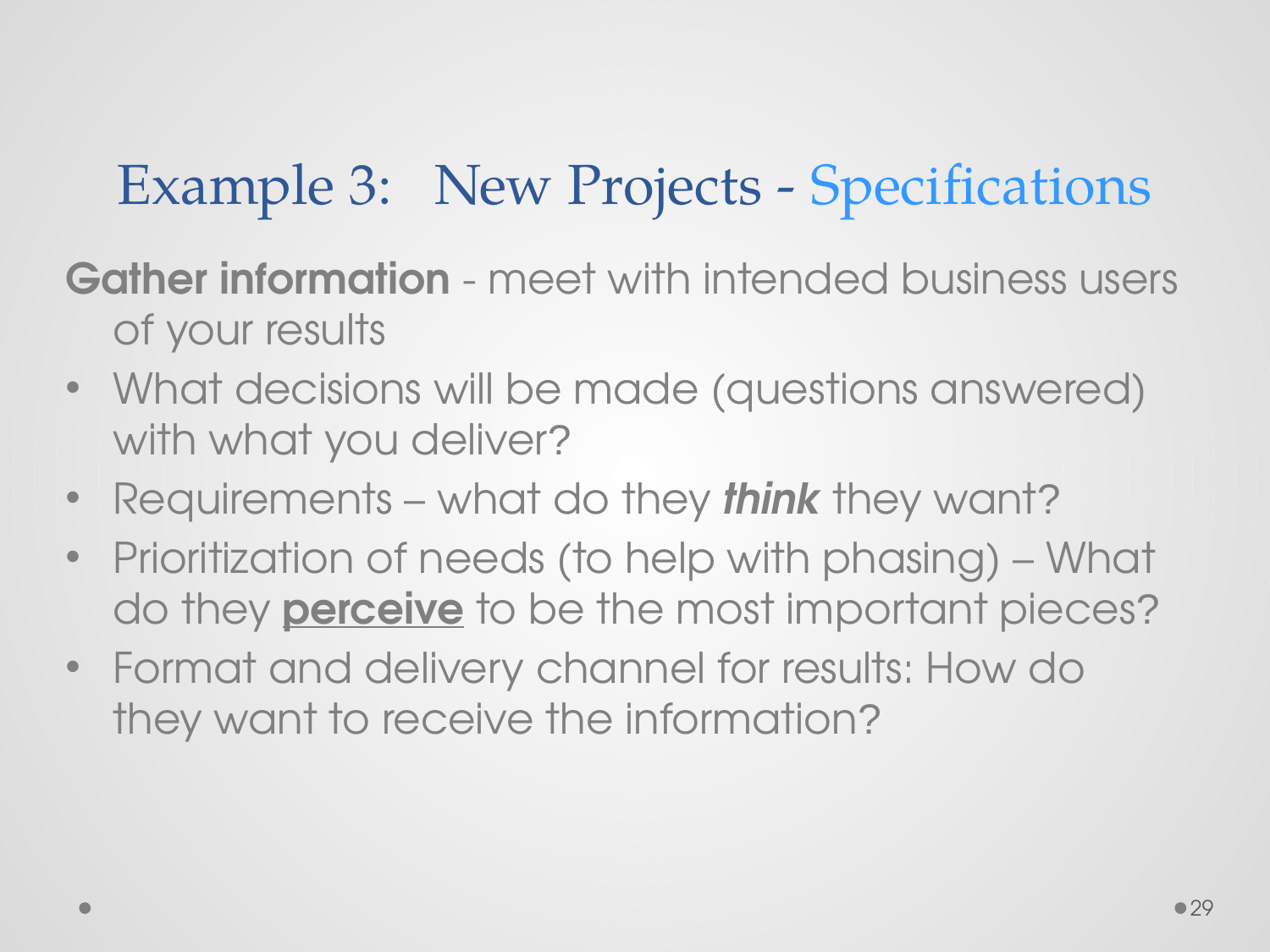

# Example 3:   New Projects - Specifications
Gather information - meet with intended business users of your results
What decisions will be made (questions answered) with what you deliver?
Requirements – what do they think they want?
Prioritization of needs (to help with phasing) – What do they perceive to be the most important pieces?
Format and delivery channel for results: How do they want to receive the information?
29